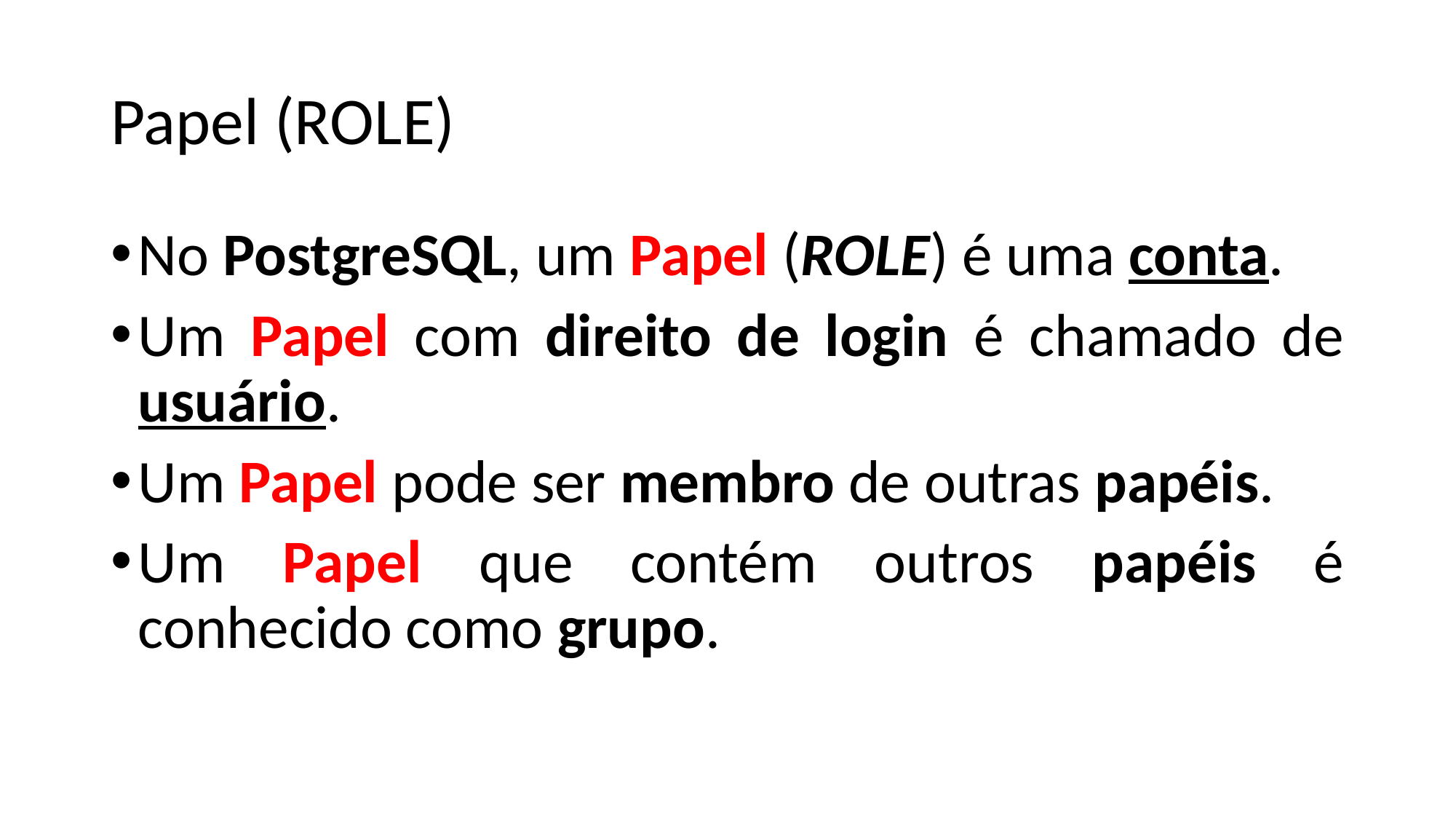

# Papel (ROLE)
No PostgreSQL, um Papel (ROLE) é uma conta.
Um Papel com direito de login é chamado de usuário.
Um Papel pode ser membro de outras papéis.
Um Papel que contém outros papéis é conhecido como grupo.